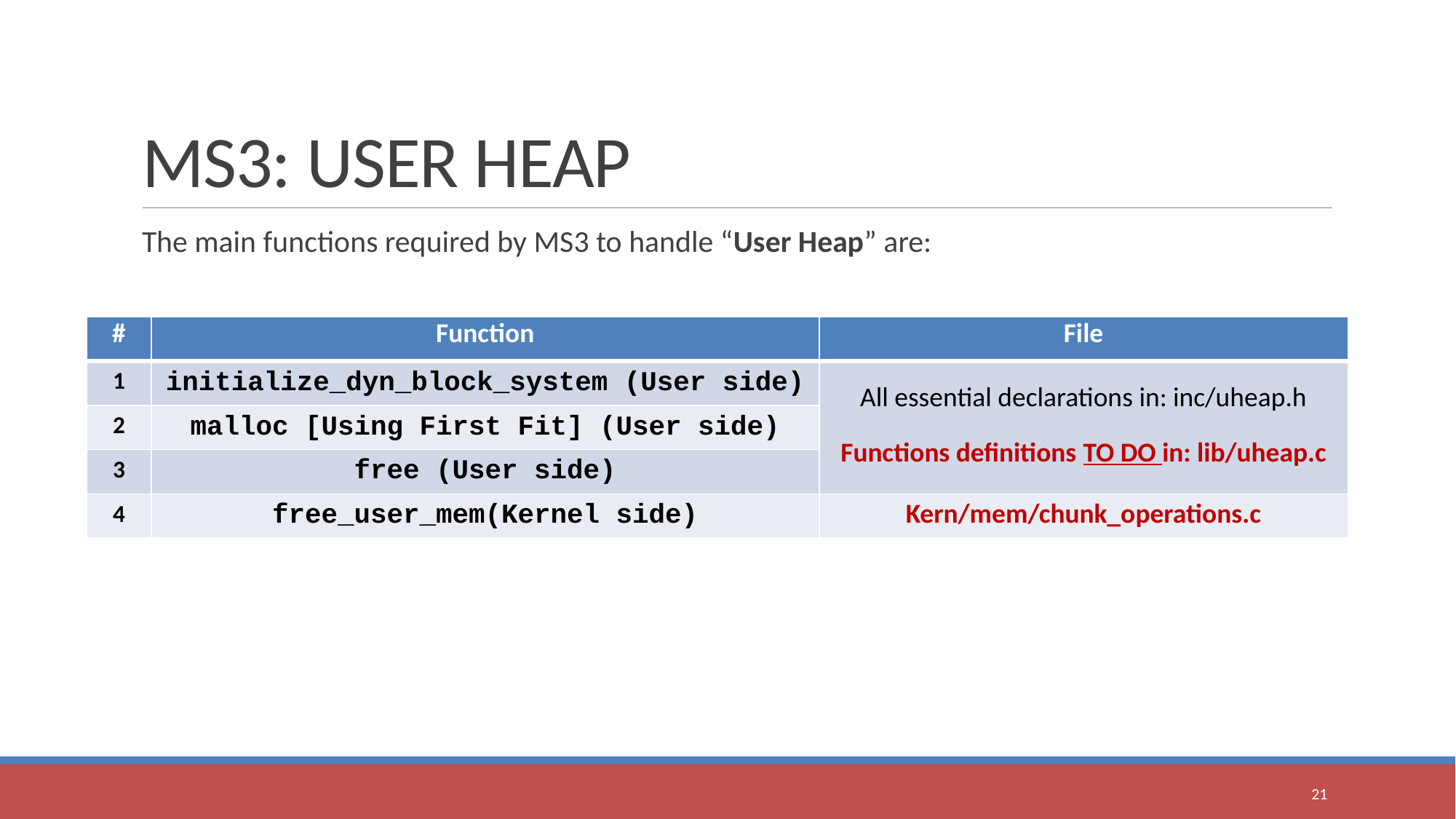

# MS3: USER HEAP
The main functions required by MS3 to handle “User Heap” are:

| # | Function | File |
| --- | --- | --- |
| 1 | initialize\_dyn\_block\_system (User side) | All essential declarations in: inc/uheap.h Functions definitions TO DO in: lib/uheap.c |
| 2 | malloc [Using First Fit] (User side) |  |
| 3 | free (User side) |  |
| 4 | free\_user\_mem(Kernel side) | Kern/mem/chunk\_operations.c |
21